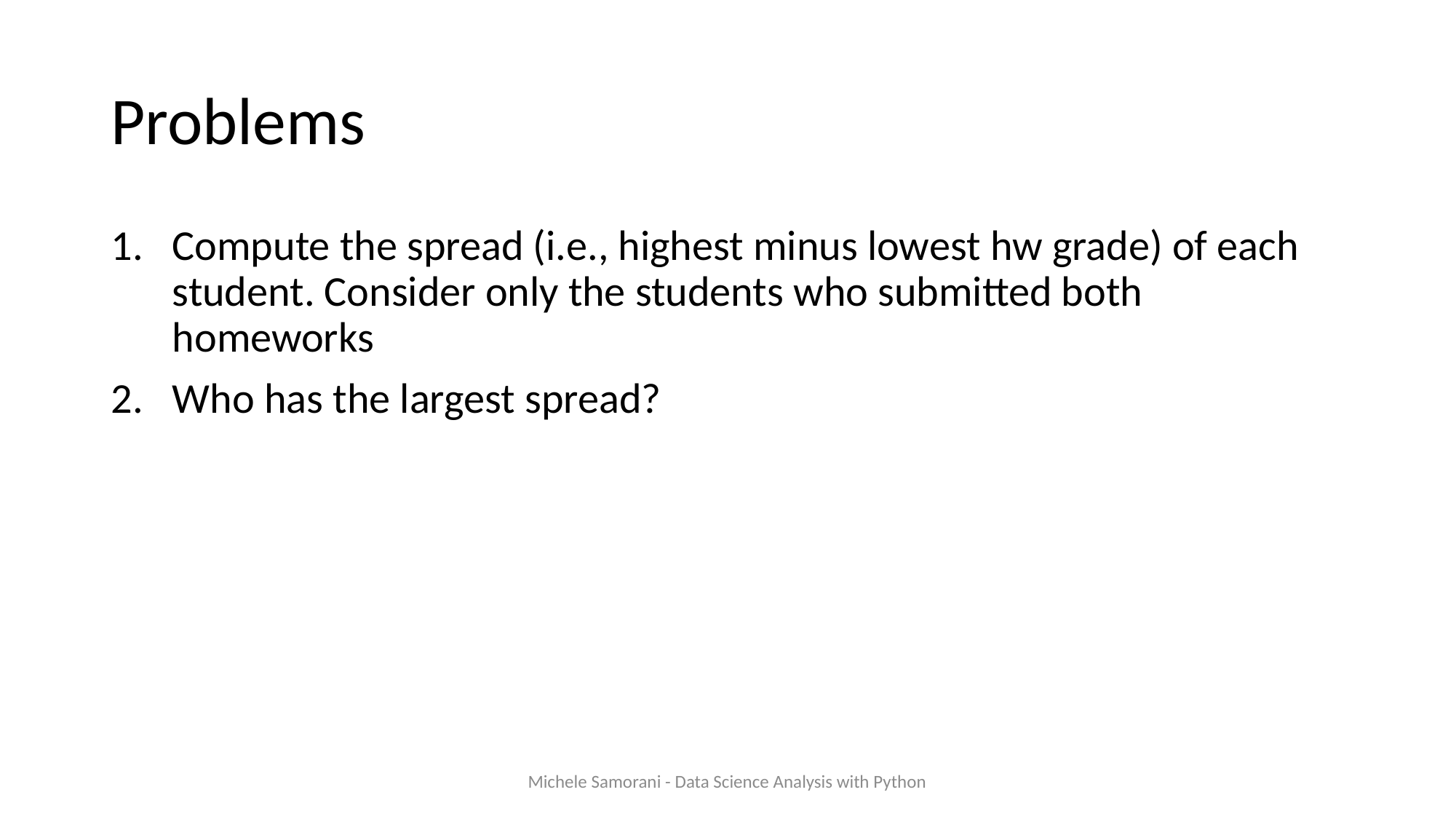

# Problems
Compute the spread (i.e., highest minus lowest hw grade) of each student. Consider only the students who submitted both homeworks
Who has the largest spread?
Michele Samorani - Data Science Analysis with Python